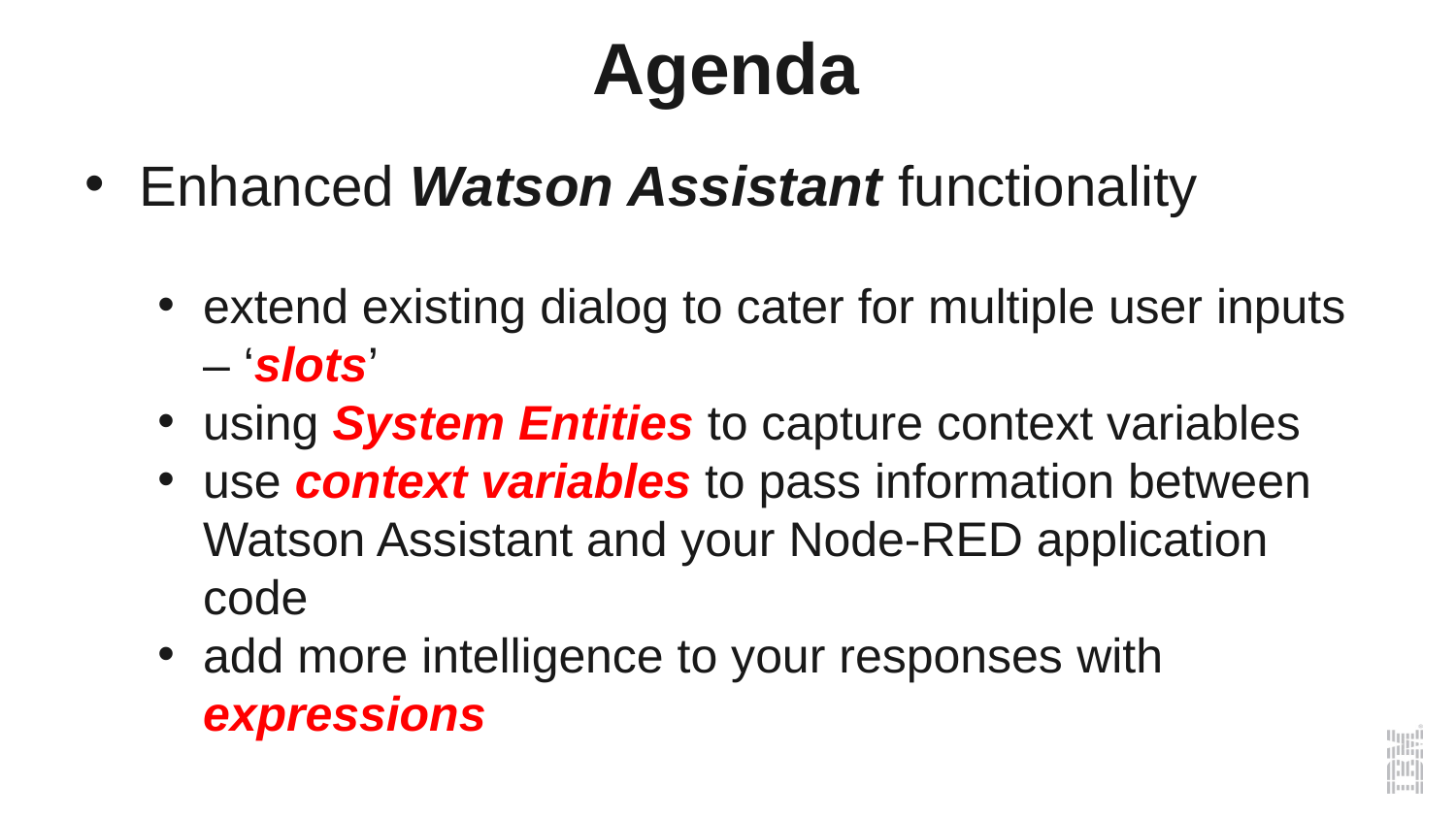

Agenda
Enhanced Watson Assistant functionality

extend existing dialog to cater for multiple user inputs – ‘slots’
using System Entities to capture context variables
use context variables to pass information between Watson Assistant and your Node-RED application code
add more intelligence to your responses with expressions